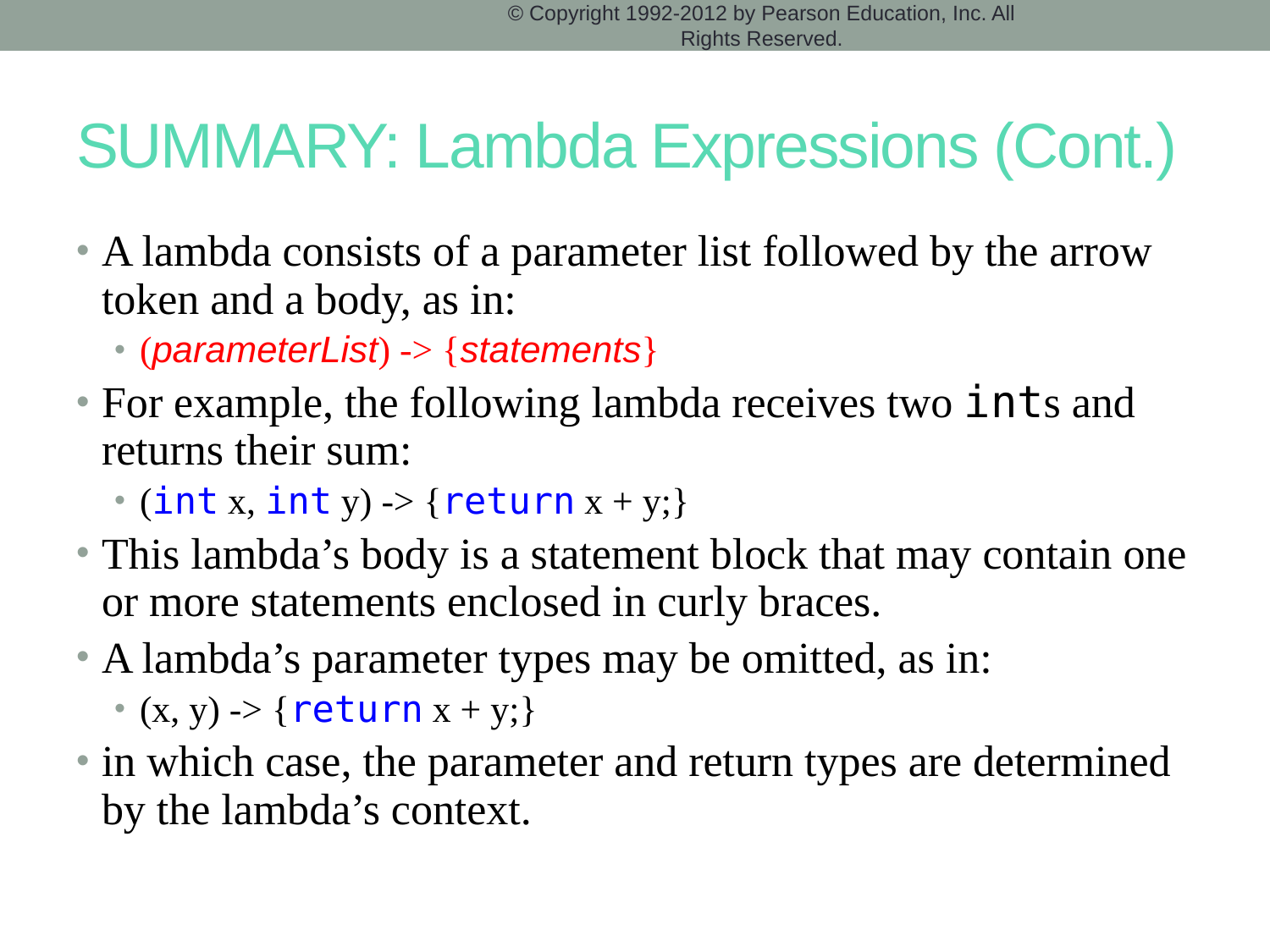

© Copyright 1992-2012 by Pearson Education, Inc. All Rights Reserved.
# SUMMARY: Lambda Expressions (Cont.)
A lambda consists of a parameter list followed by the arrow token and a body, as in:
(parameterList) -> {statements}
For example, the following lambda receives two ints and returns their sum:
(int x, int y) -> {return x + y;}
This lambda’s body is a statement block that may contain one or more statements enclosed in curly braces.
A lambda’s parameter types may be omitted, as in:
(x, y) -> {return x + y;}
in which case, the parameter and return types are determined by the lambda’s context.